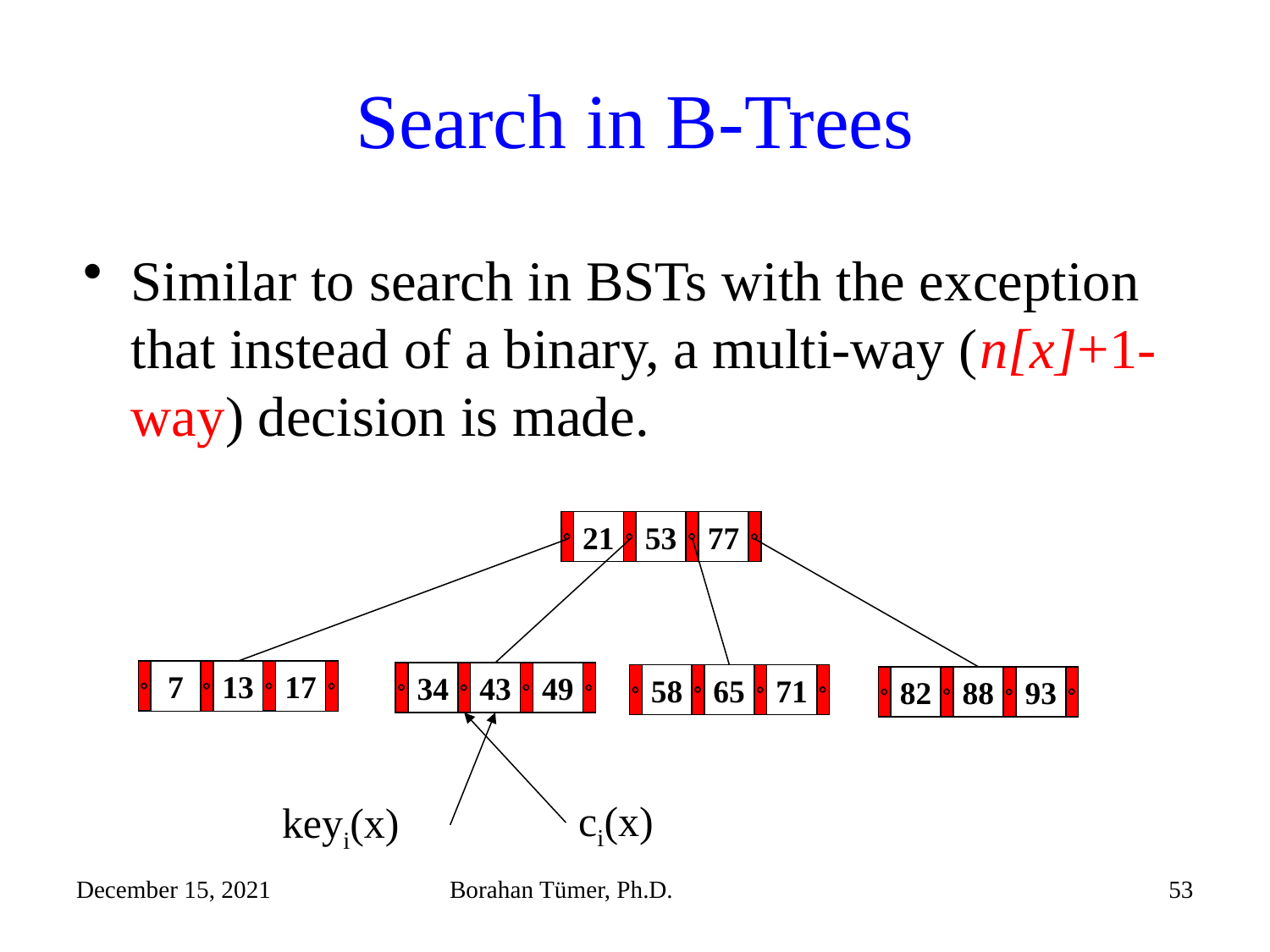

# Search in B-Trees
Similar to search in BSTs with the exception that instead of a binary, a multi-way (n[x]+1-way) decision is made.

21

77

53

7

17

13

34

43
49

58

65
71

82

88
93

ci(x)
keyi(x)
December 15, 2021
Borahan Tümer, Ph.D.
53